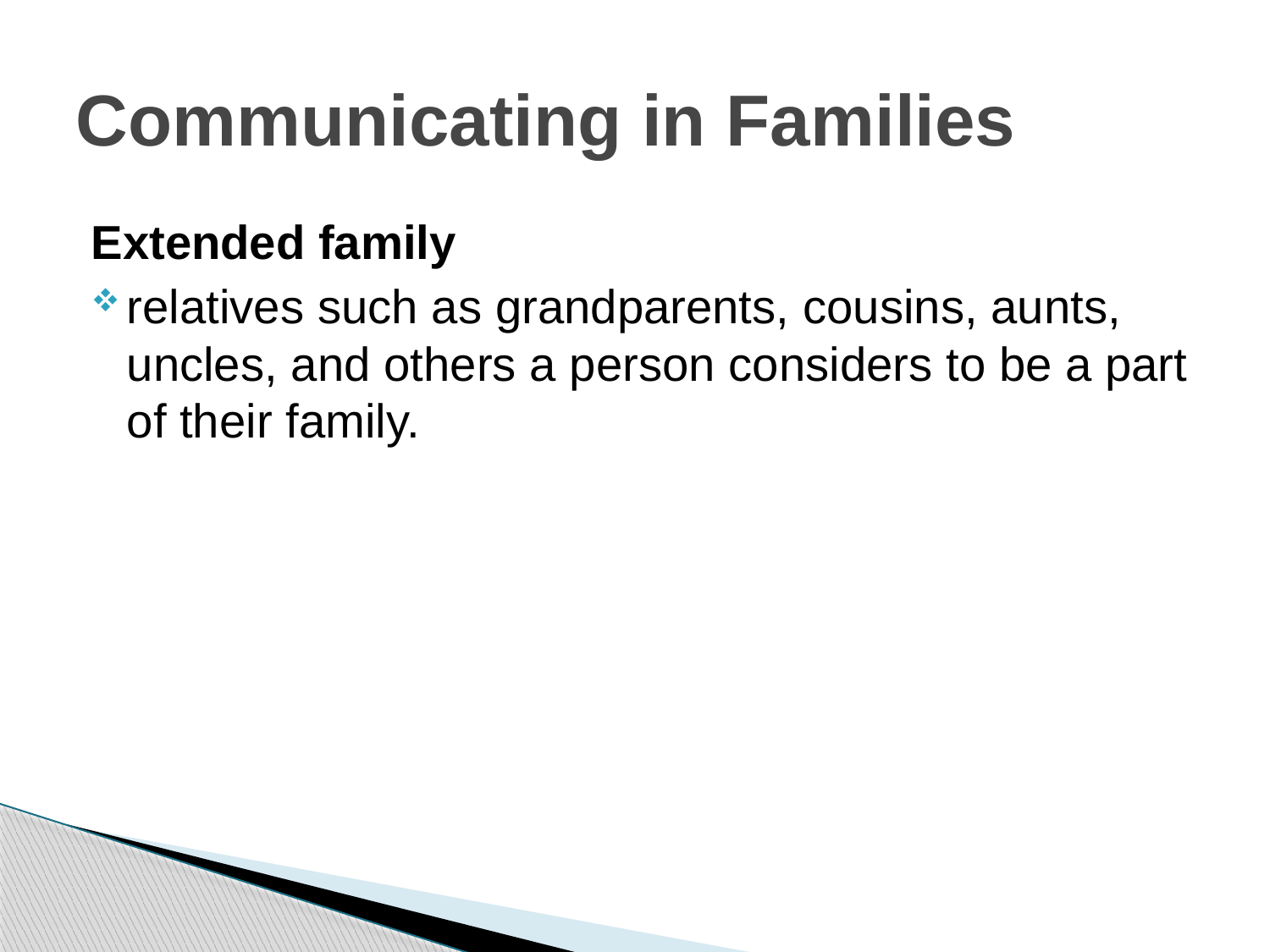

# Communicating in Families
Extended family
relatives such as grandparents, cousins, aunts, uncles, and others a person considers to be a part of their family.